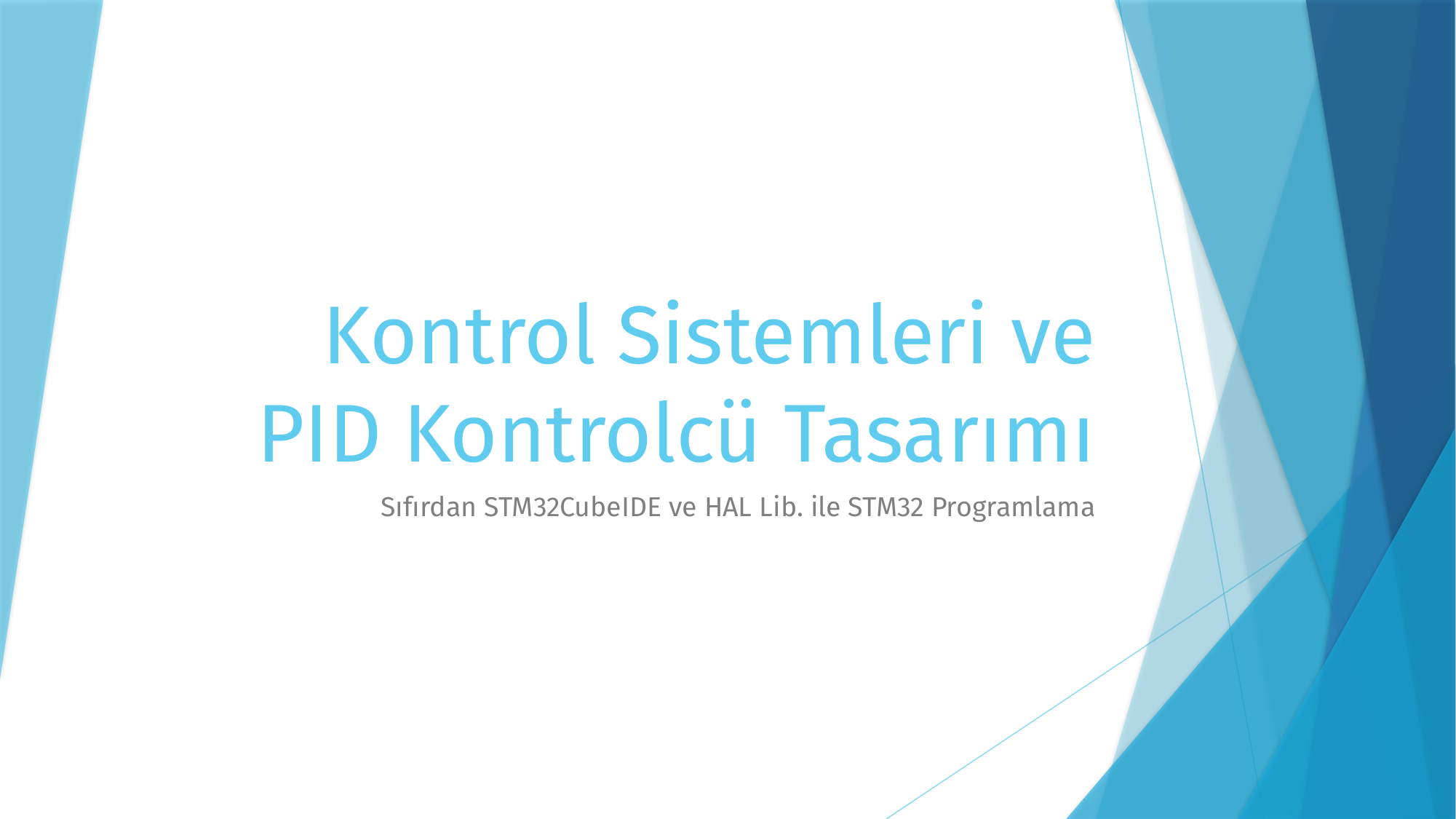

# Kontrol Sistemleri ve PID Kontrolcü Tasarımı
Sıfırdan STM32CubeIDE ve HAL Lib. ile STM32 Programlama